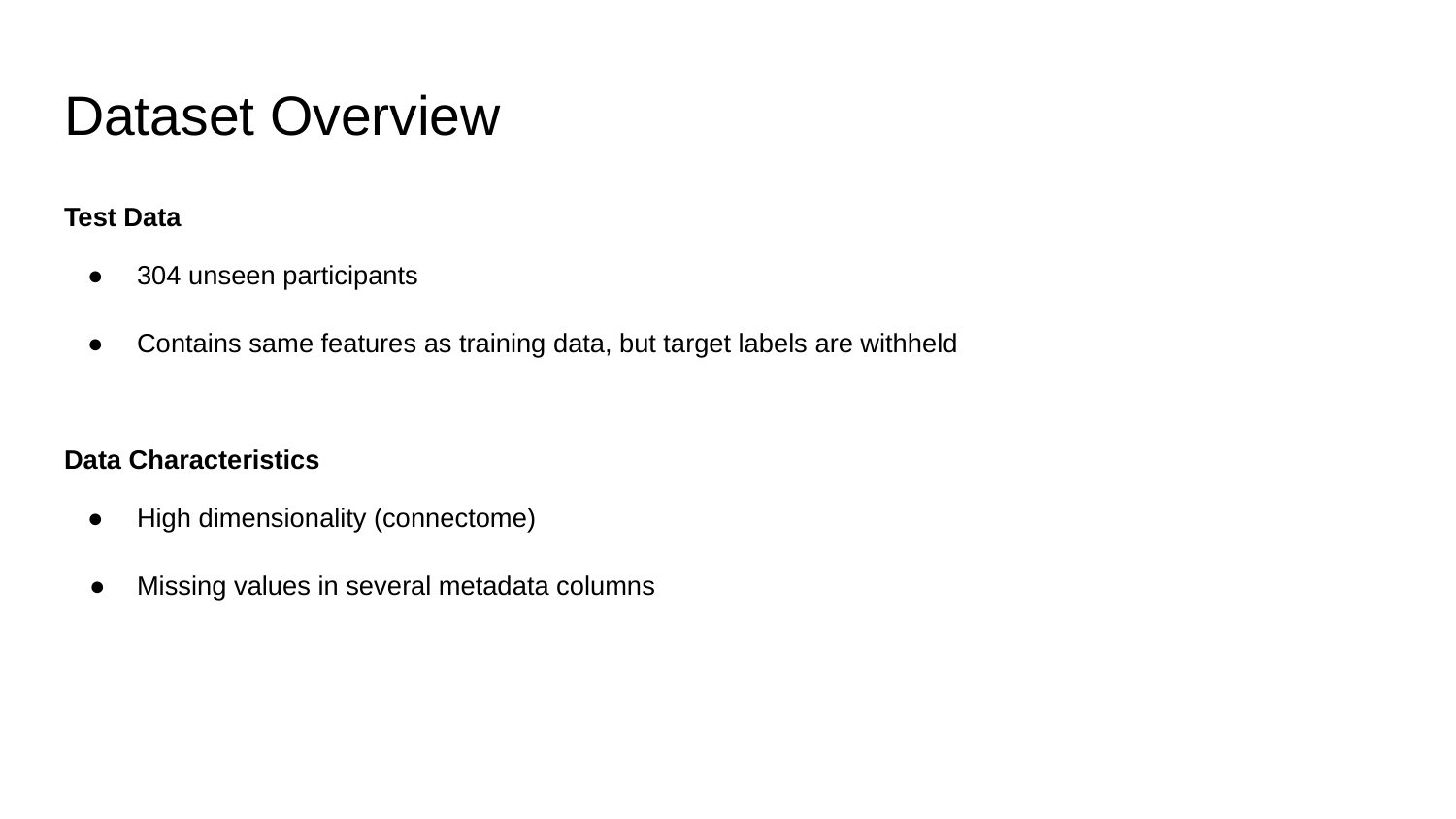

# Dataset Overview
Test Data
304 unseen participants
Contains same features as training data, but target labels are withheld

Data Characteristics
High dimensionality (connectome)
Missing values in several metadata columns